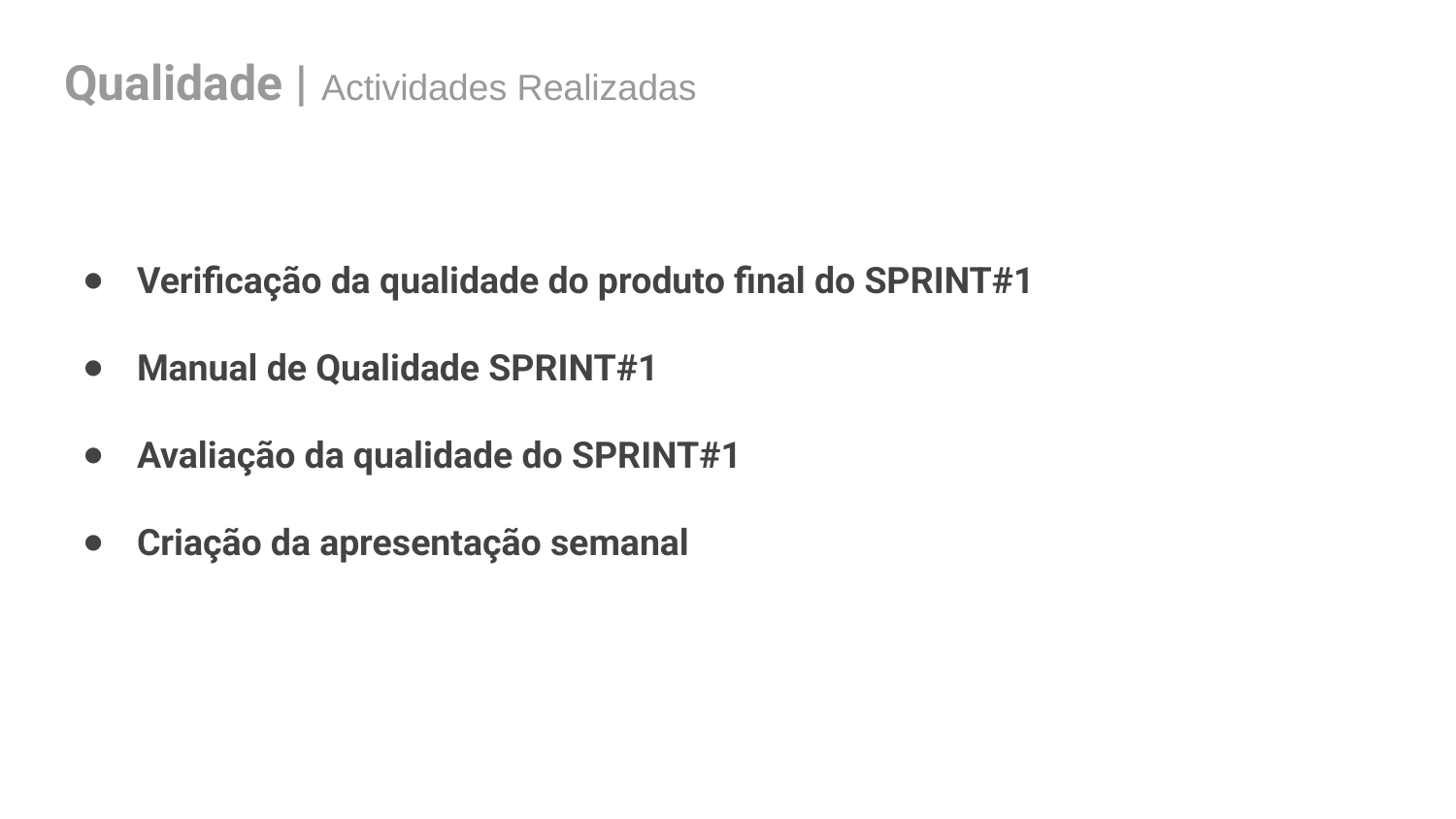

# Qualidade | Actividades Realizadas
Verificação da qualidade do produto final do SPRINT#1
Manual de Qualidade SPRINT#1
Avaliação da qualidade do SPRINT#1
Criação da apresentação semanal